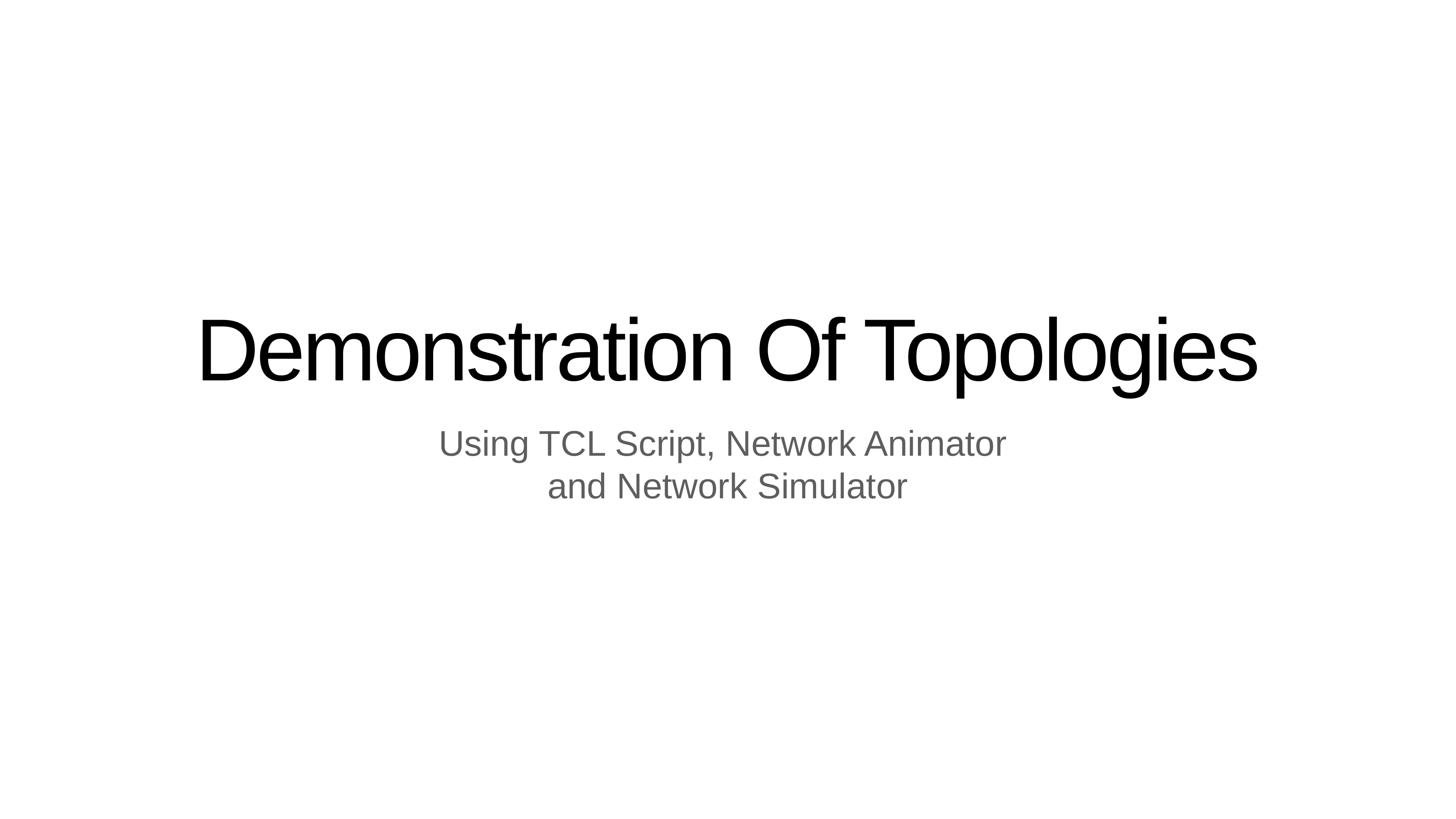

# Demonstration Of Topologies
Using TCL Script, Network Animator
and Network Simulator